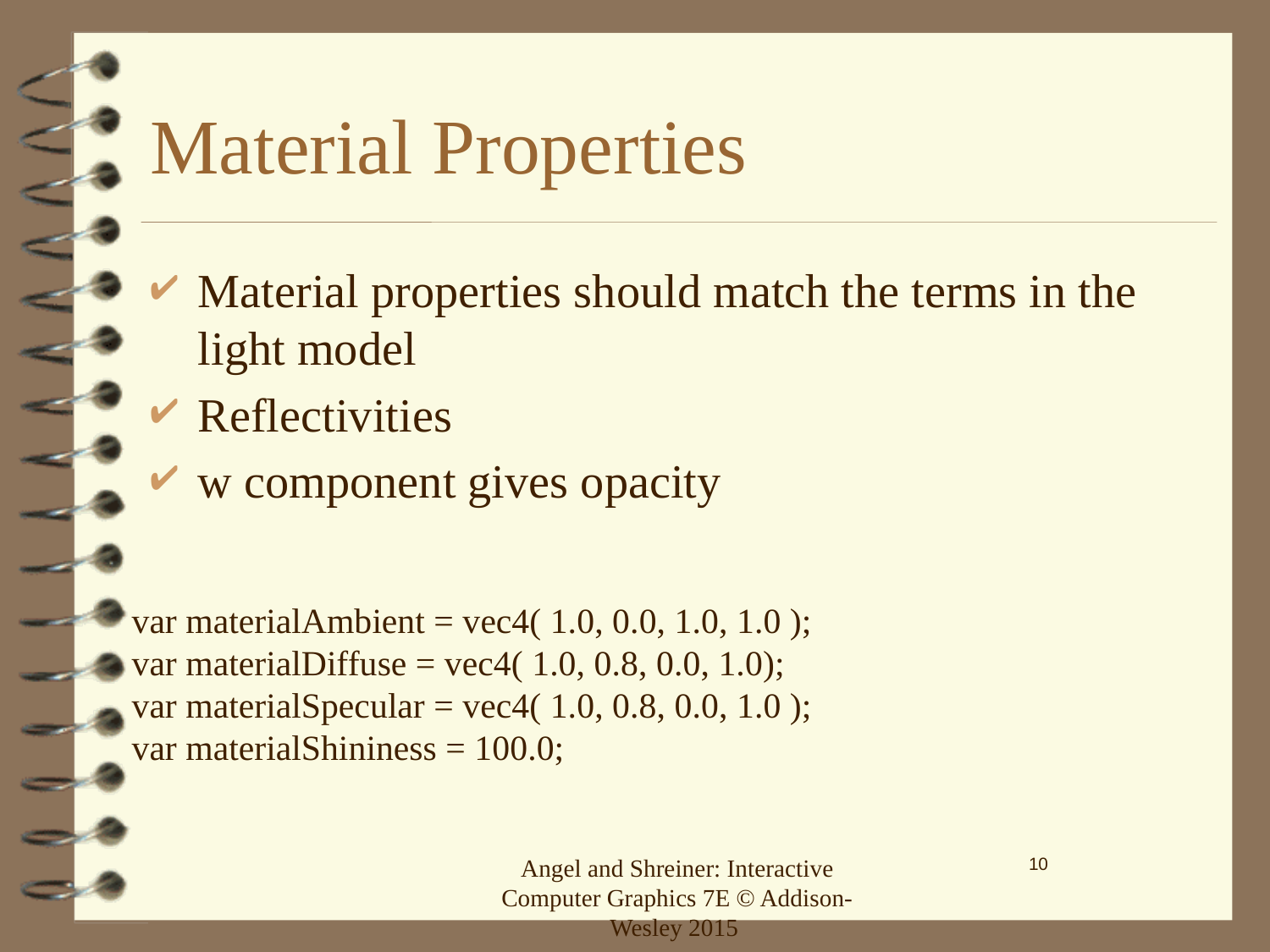

# Material Properties
Material properties should match the terms in the light model
Reflectivities
w component gives opacity

var materialAmbient = vec4( 1.0, 0.0, 1.0, 1.0 );
var materialDiffuse = vec4( 1.0, 0.8, 0.0, 1.0);
var materialSpecular = vec4( 1.0, 0.8, 0.0, 1.0 );
var materialShininess = 100.0;
10
Angel and Shreiner: Interactive Computer Graphics 7E © Addison-Wesley 2015